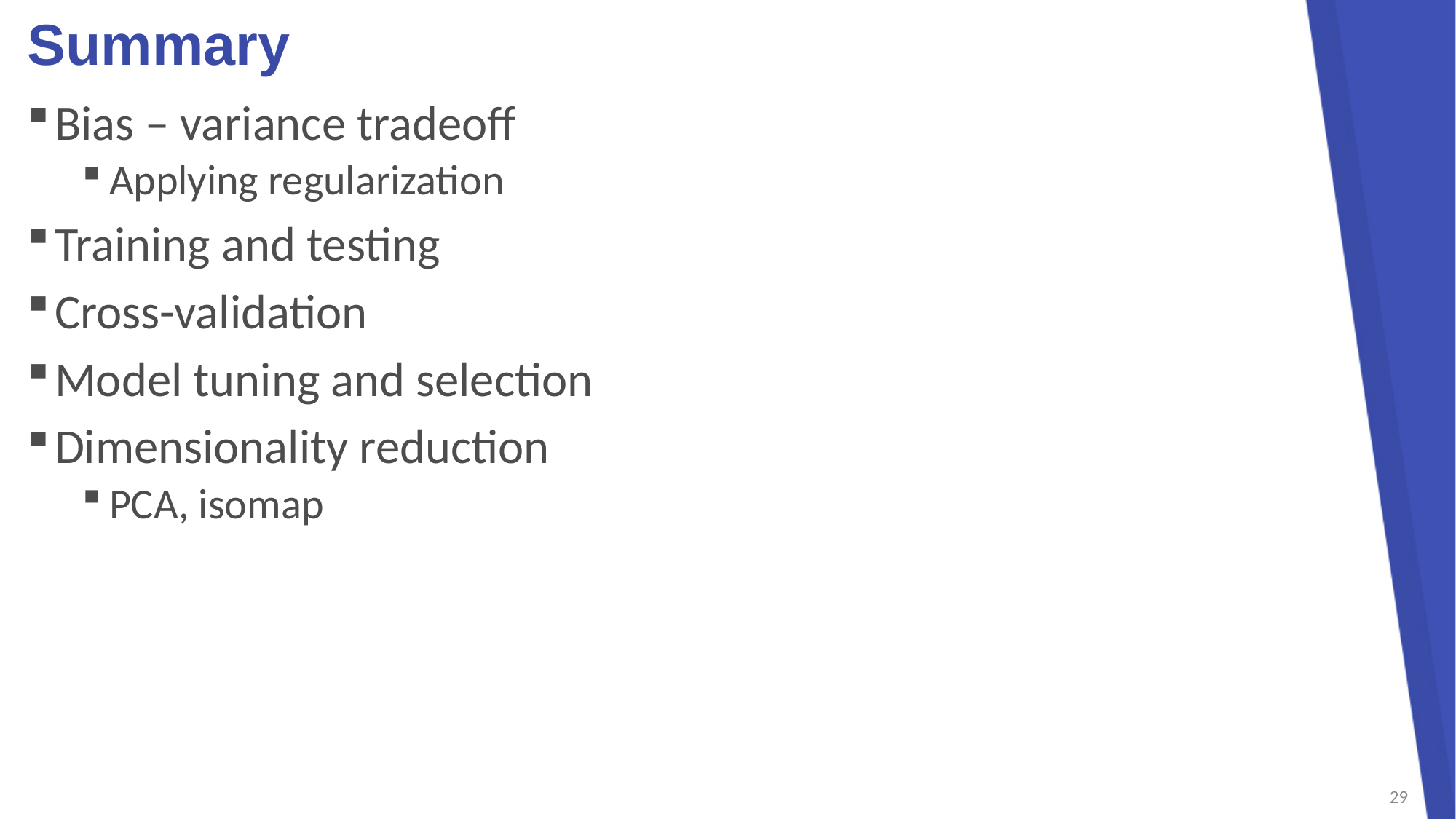

# Summary
Bias – variance tradeoff
Applying regularization
Training and testing
Cross-validation
Model tuning and selection
Dimensionality reduction
PCA, isomap
29